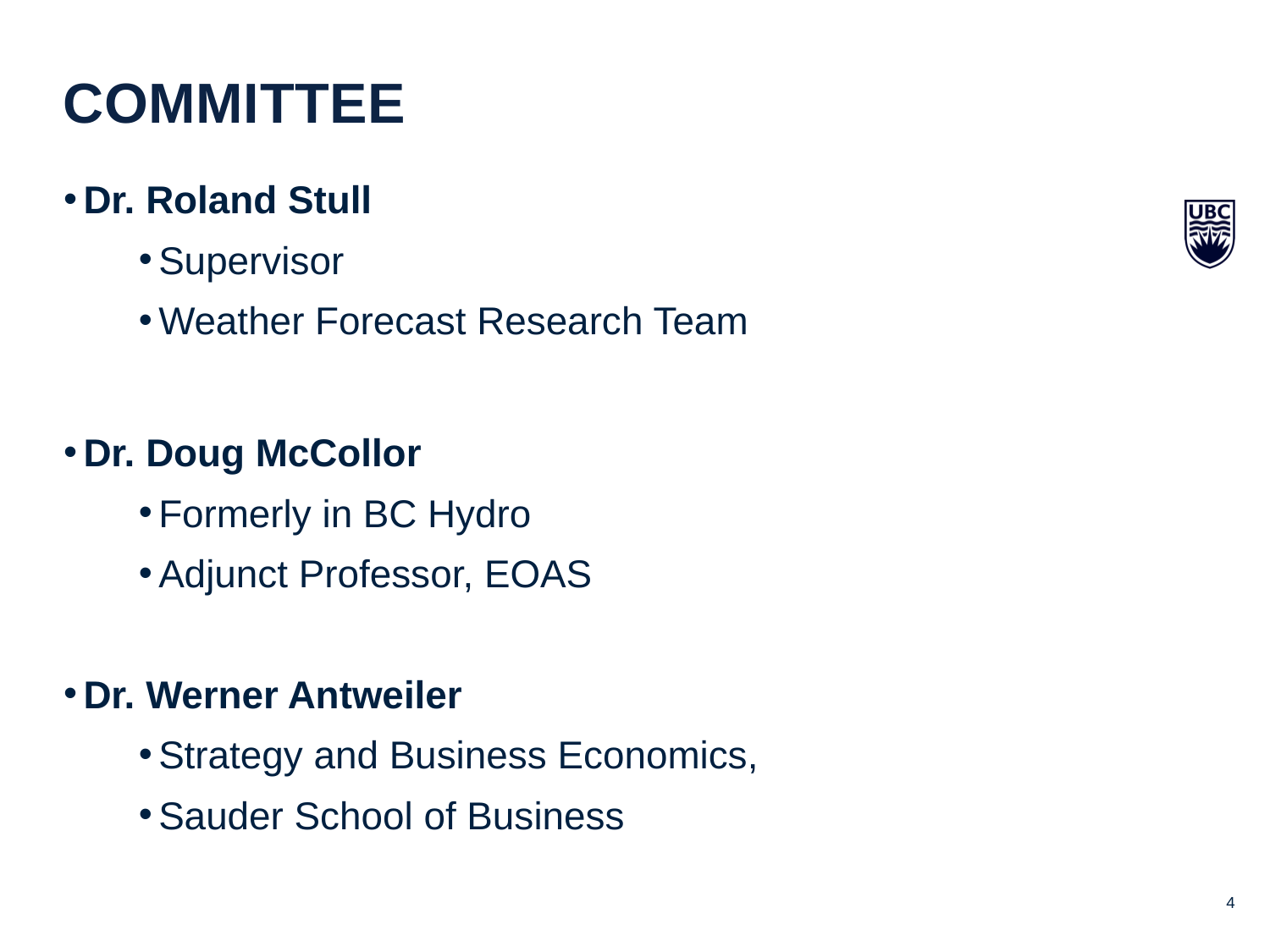

committee
Dr. Roland Stull
Supervisor
Weather Forecast Research Team

Dr. Doug McCollor
Formerly in BC Hydro
Adjunct Professor, EOAS

Dr. Werner Antweiler
Strategy and Business Economics,
Sauder School of Business